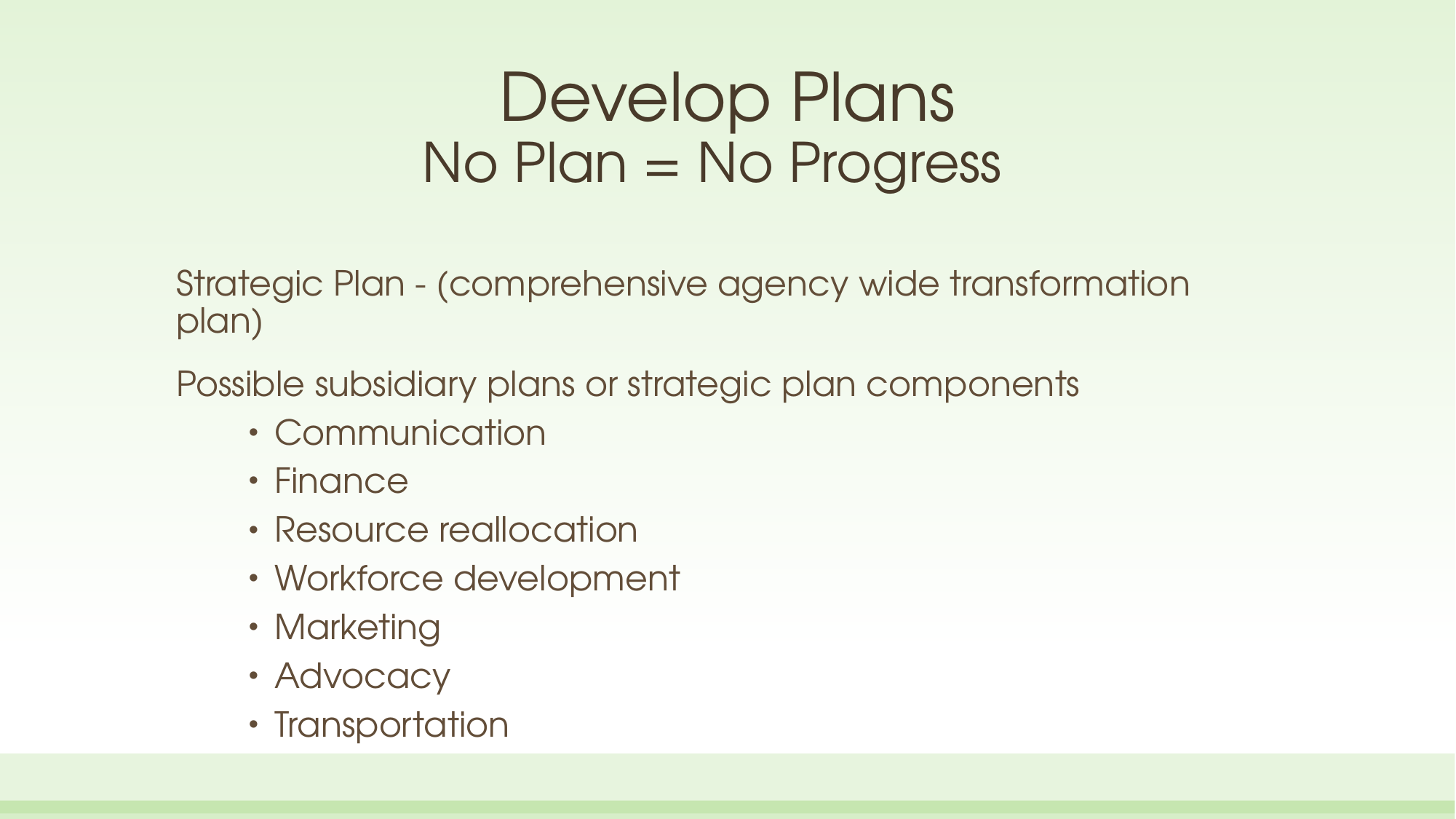

# Develop Plans No Plan = No Progress

Strategic Plan - (comprehensive agency wide transformation plan)
Possible subsidiary plans or strategic plan components
Communication
Finance
Resource reallocation
Workforce development
Marketing
Advocacy
Transportation